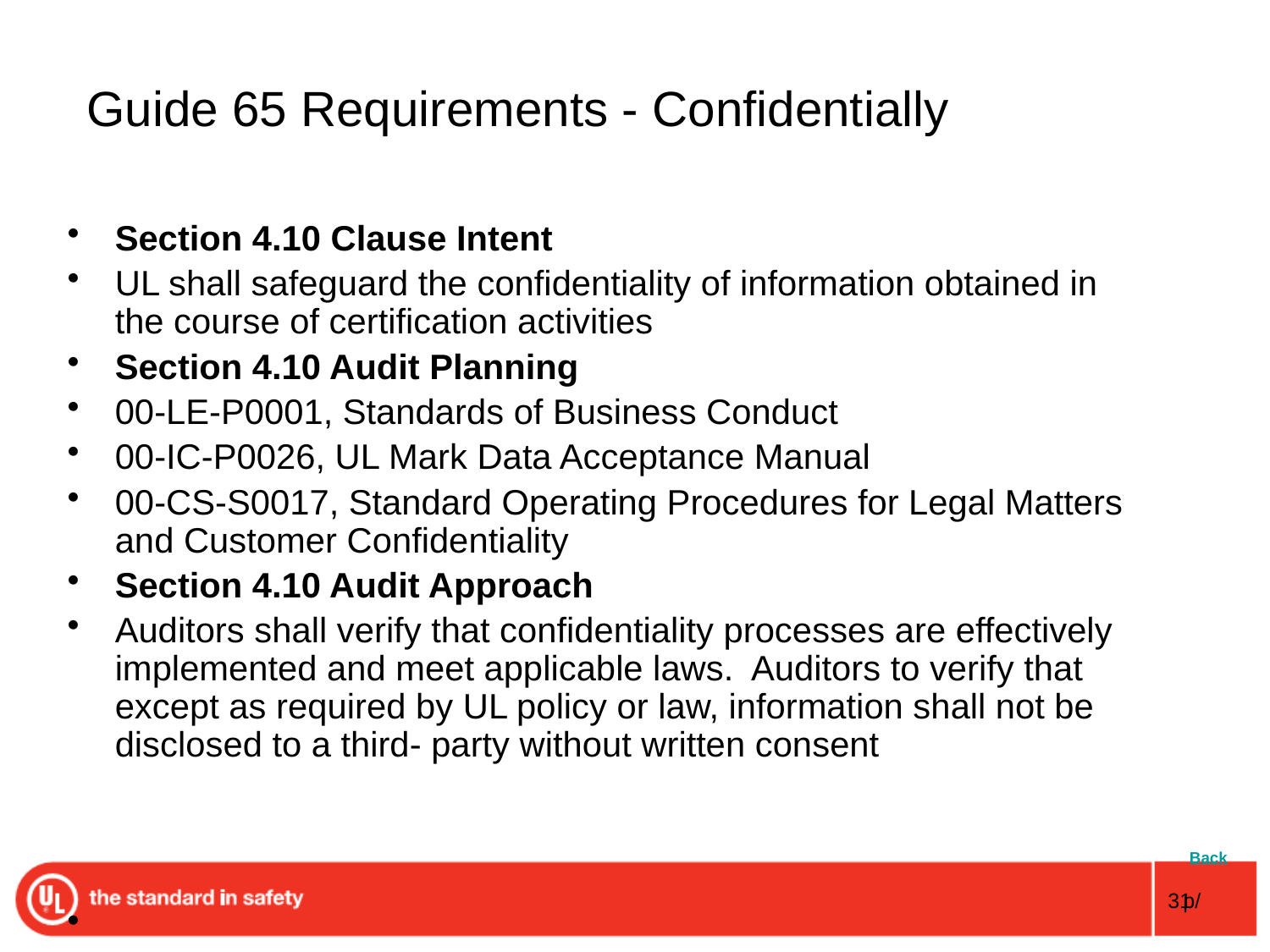

# Guide 65 Requirements - Confidentially

Section 4.10 Clause Intent
UL shall safeguard the confidentiality of information obtained in the course of certification activities
Section 4.10 Audit Planning
00-LE-P0001, Standards of Business Conduct
00-IC-P0026, UL Mark Data Acceptance Manual
00-CS-S0017, Standard Operating Procedures for Legal Matters and Customer Confidentiality
Section 4.10 Audit Approach
Auditors shall verify that confidentiality processes are effectively implemented and meet applicable laws.  Auditors to verify that except as required by UL policy or law, information shall not be disclosed to a third- party without written consent

 Back